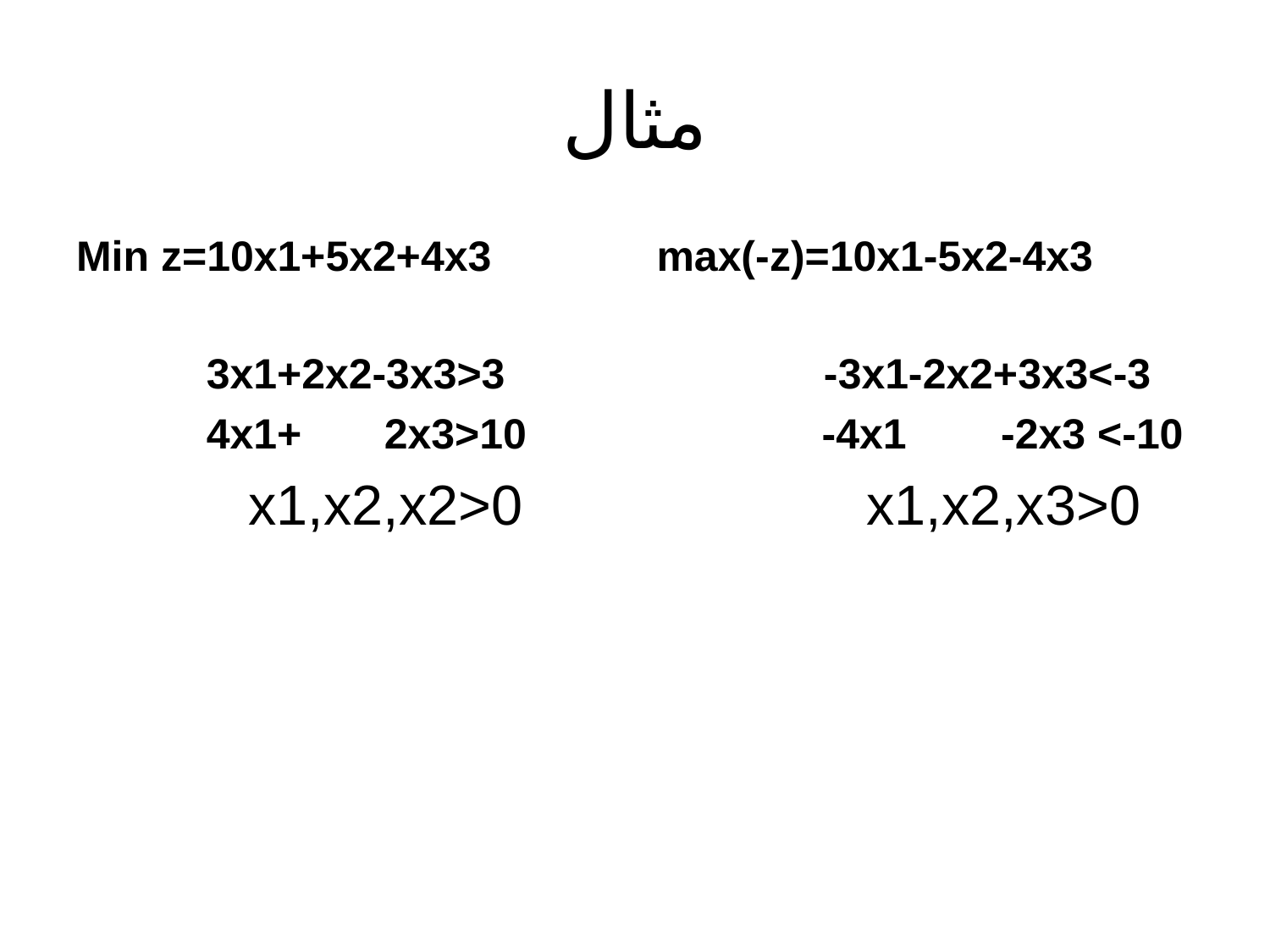

# مثال
Min z=10x1+5x2+4x3              max(-z)=10x1-5x2-4x3

           3x1+2x2-3x3>3                           -3x1-2x2+3x3<-3
           4x1+       2x3>10                         -4x1        -2x3 <-10
           x1,x2,x2>0                      x1,x2,x3>0